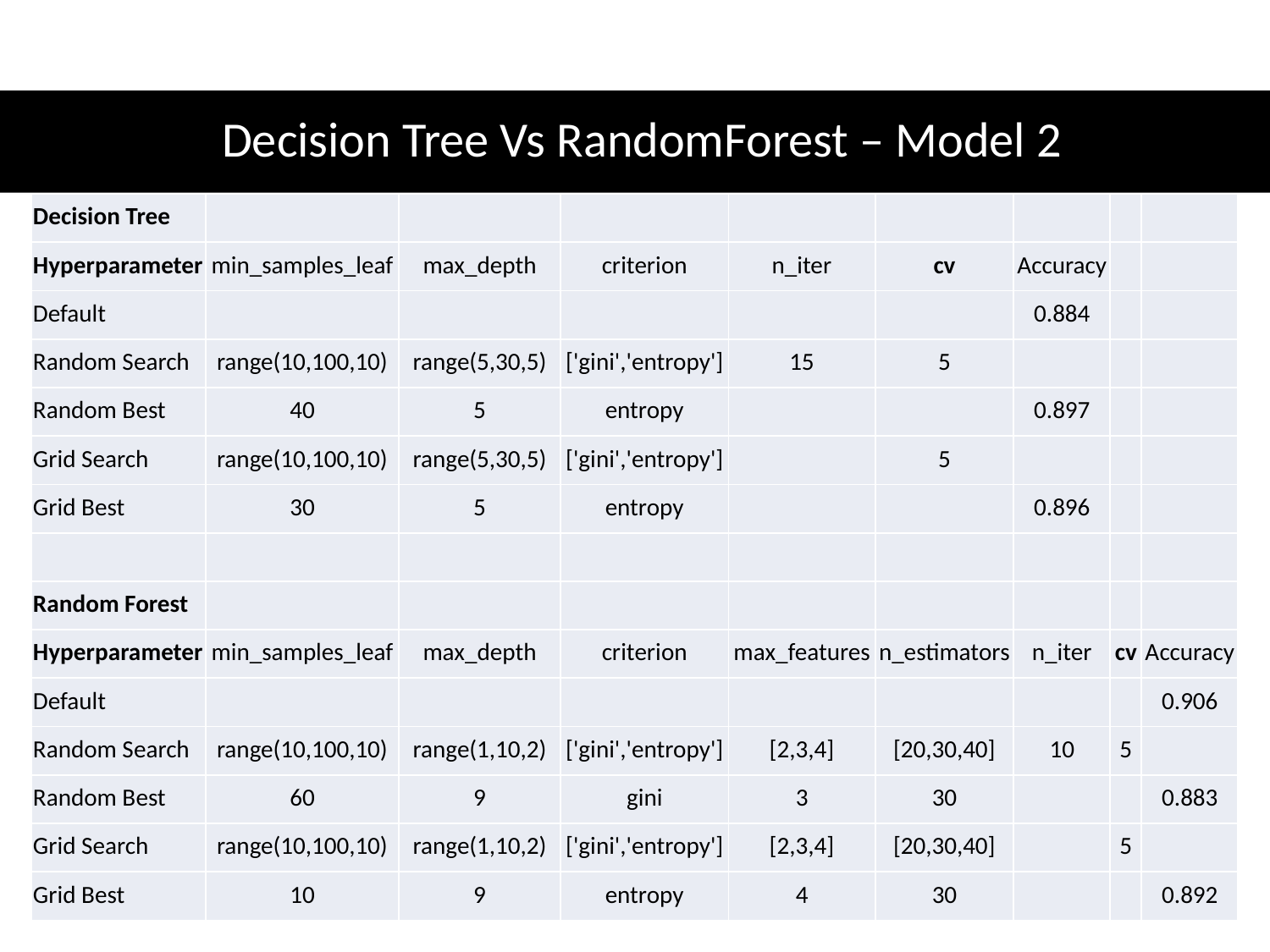

# Decision Tree Vs RandomForest – Model 2

| Decision Tree |  |  |  |  |  |  |  |  |
| --- | --- | --- | --- | --- | --- | --- | --- | --- |
| Hyperparameter | min\_samples\_leaf | max\_depth | criterion | n\_iter | cv | Accuracy |  |  |
| Default |  |  |  |  |  | 0.884 |  |  |
| Random Search | range(10,100,10) | range(5,30,5) | ['gini','entropy'] | 15 | 5 |  |  |  |
| Random Best | 40 | 5 | entropy |  |  | 0.897 |  |  |
| Grid Search | range(10,100,10) | range(5,30,5) | ['gini','entropy'] |  | 5 |  |  |  |
| Grid Best | 30 | 5 | entropy |  |  | 0.896 |  |  |
|  |  |  |  |  |  |  |  |  |
| Random Forest |  |  |  |  |  |  |  |  |
| Hyperparameter | min\_samples\_leaf | max\_depth | criterion | max\_features | n\_estimators | n\_iter | cv | Accuracy |
| Default |  |  |  |  |  |  |  | 0.906 |
| Random Search | range(10,100,10) | range(1,10,2) | ['gini','entropy'] | [2,3,4] | [20,30,40] | 10 | 5 |  |
| Random Best | 60 | 9 | gini | 3 | 30 |  |  | 0.883 |
| Grid Search | range(10,100,10) | range(1,10,2) | ['gini','entropy'] | [2,3,4] | [20,30,40] |  | 5 |  |
| Grid Best | 10 | 9 | entropy | 4 | 30 |  |  | 0.892 |